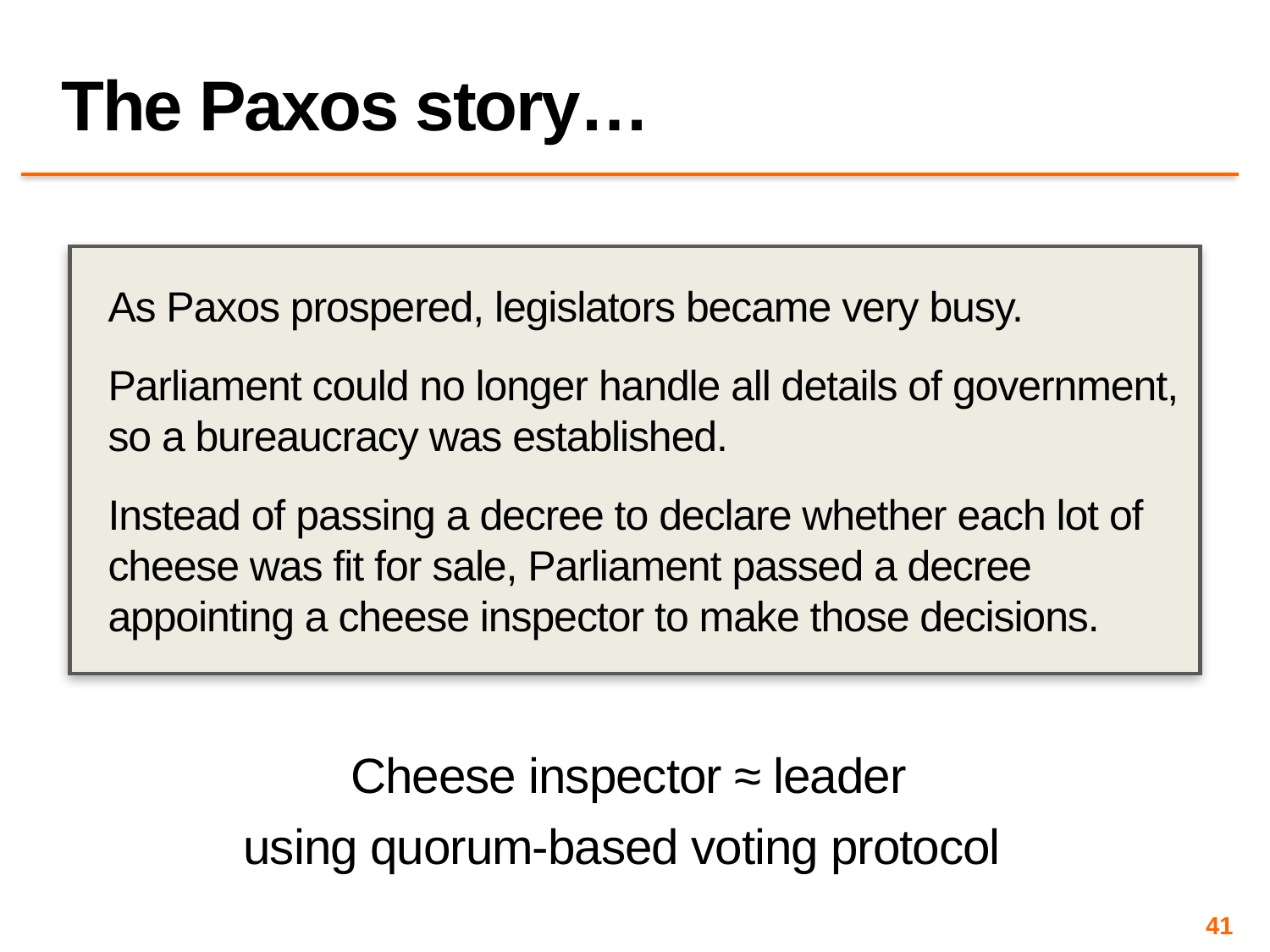

# The Paxos story…
As Paxos prospered, legislators became very busy.
Parliament could no longer handle all details of government, so a bureaucracy was established.
Instead of passing a decree to declare whether each lot of cheese was fit for sale, Parliament passed a decree appointing a cheese inspector to make those decisions.
Cheese inspector ≈ leader
using quorum-based voting protocol
41